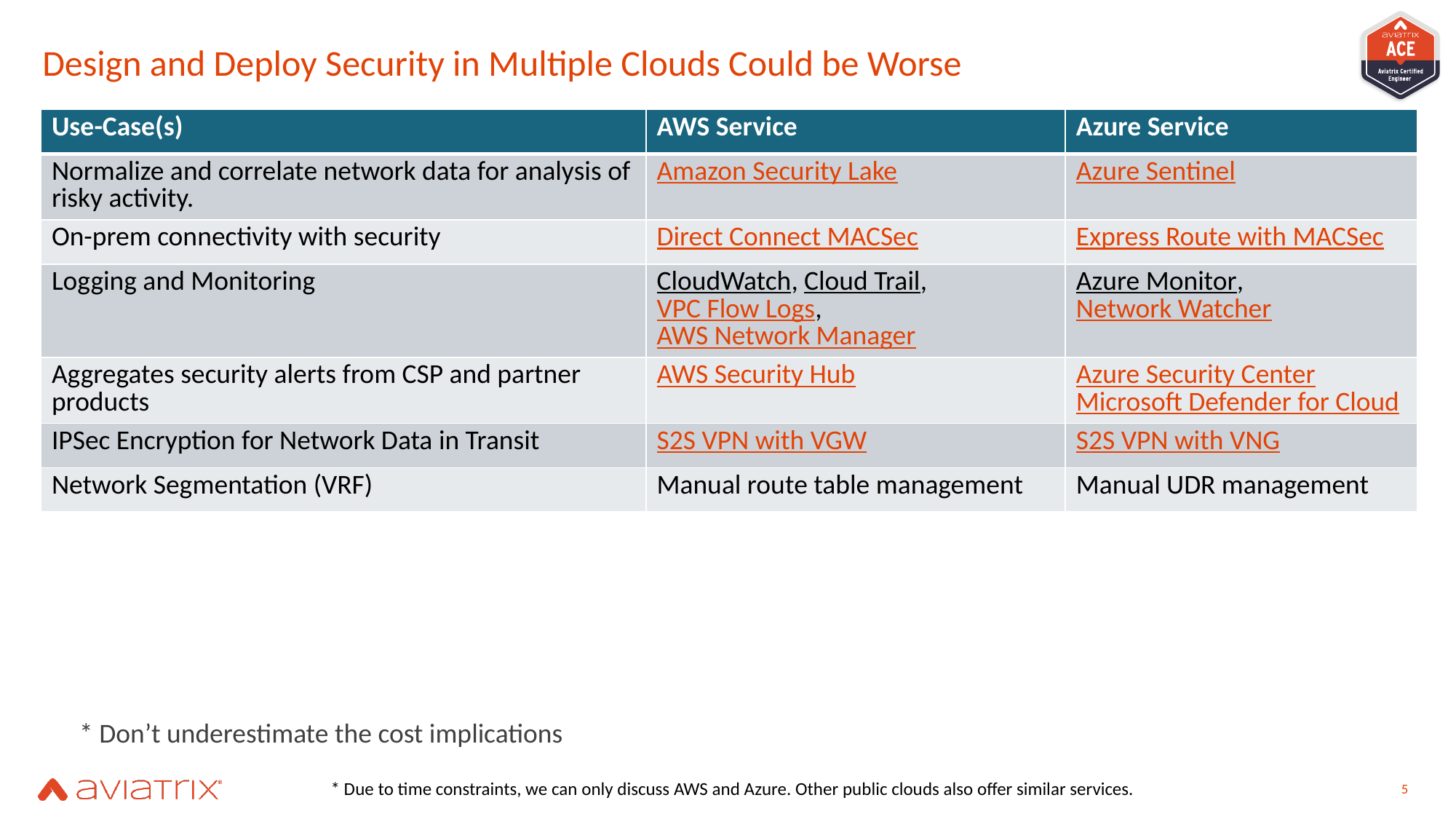

# Design and Deploy Security in Multiple Clouds Could be Worse
| Use-Case(s) | AWS Service | Azure Service |
| --- | --- | --- |
| Normalize and correlate network data for analysis of risky activity. | Amazon Security Lake | Azure Sentinel |
| On-prem connectivity with security | Direct Connect MACSec | Express Route with MACSec |
| Logging and Monitoring | CloudWatch, Cloud Trail, VPC Flow Logs, AWS Network Manager | Azure Monitor, Network Watcher |
| Aggregates security alerts from CSP and partner products | AWS Security Hub | Azure Security Center Microsoft Defender for Cloud |
| IPSec Encryption for Network Data in Transit | S2S VPN with VGW | S2S VPN with VNG |
| Network Segmentation (VRF) | Manual route table management | Manual UDR management |
* Don’t underestimate the cost implications
5
* Due to time constraints, we can only discuss AWS and Azure. Other public clouds also offer similar services.